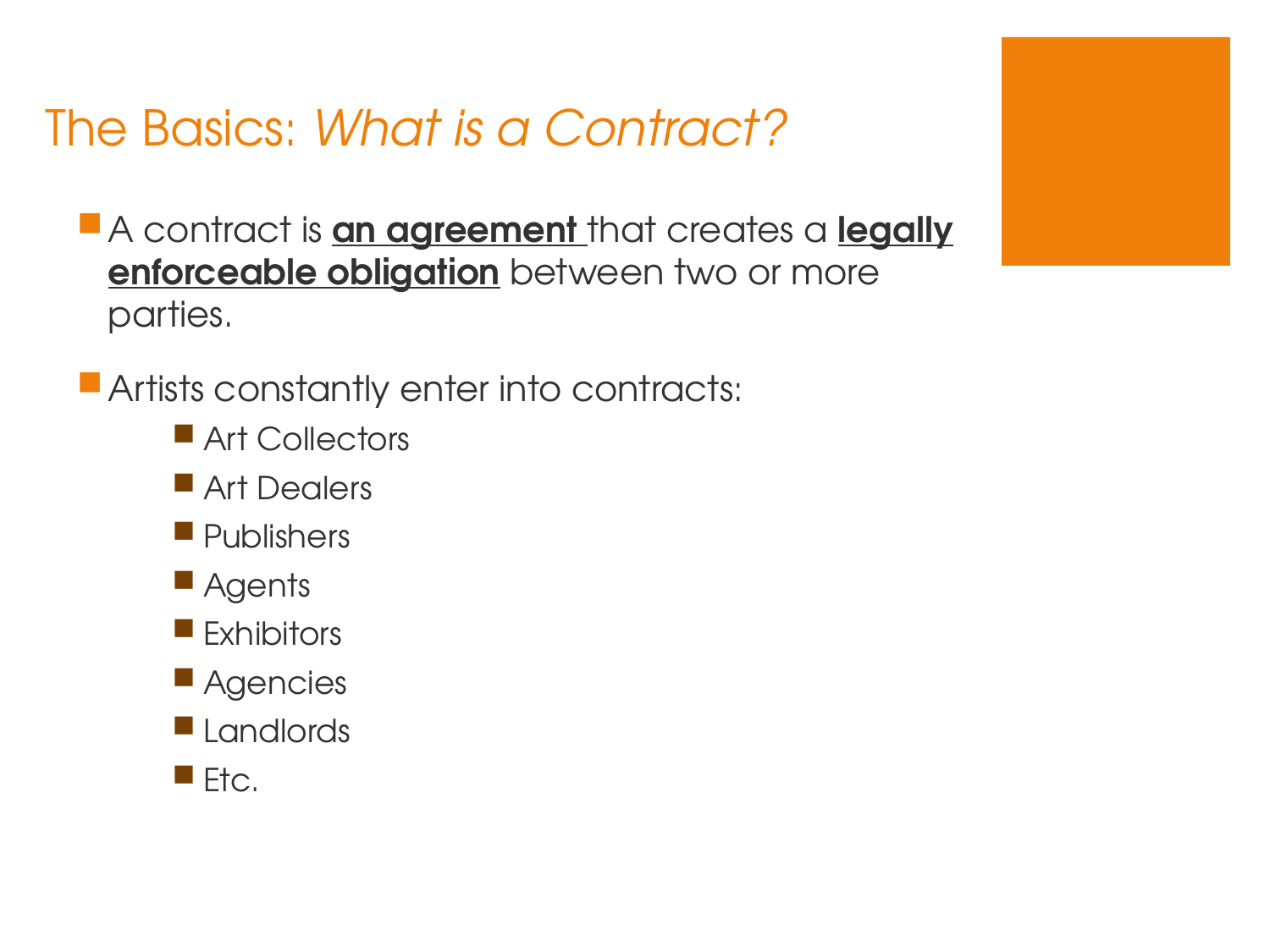

# The Basics: What is a Contract?
A contract is an agreement that creates a legally enforceable obligation between two or more parties.
Artists constantly enter into contracts:
Art Collectors
Art Dealers
Publishers
Agents
Exhibitors
Agencies
Landlords
Etc.